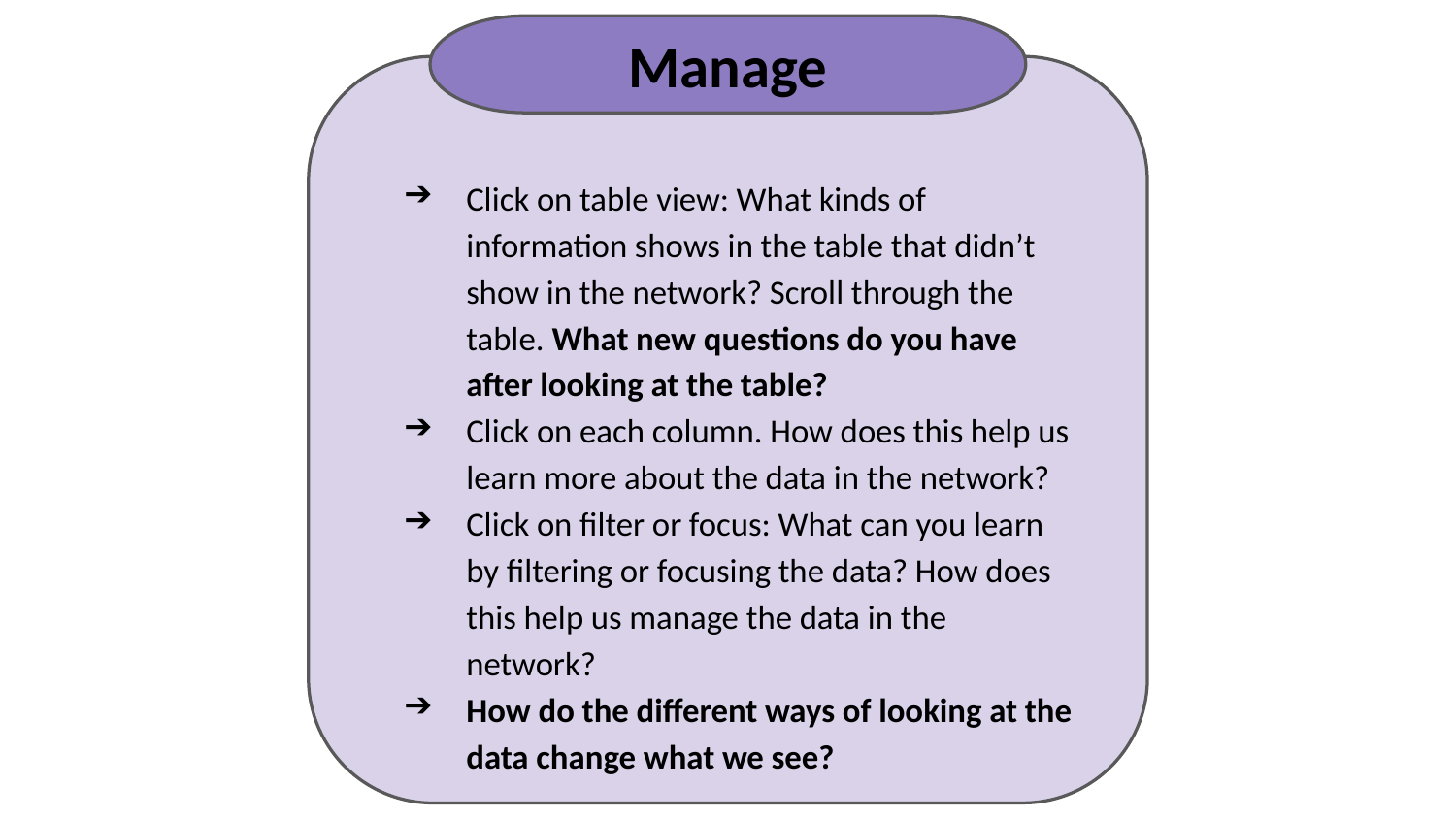

Manage

Click on table view: What kinds of information shows in the table that didn’t show in the network? Scroll through the table. What new questions do you have after looking at the table?
Click on each column. How does this help us learn more about the data in the network?
Click on filter or focus: What can you learn by filtering or focusing the data? How does this help us manage the data in the network?
How do the different ways of looking at the data change what we see?